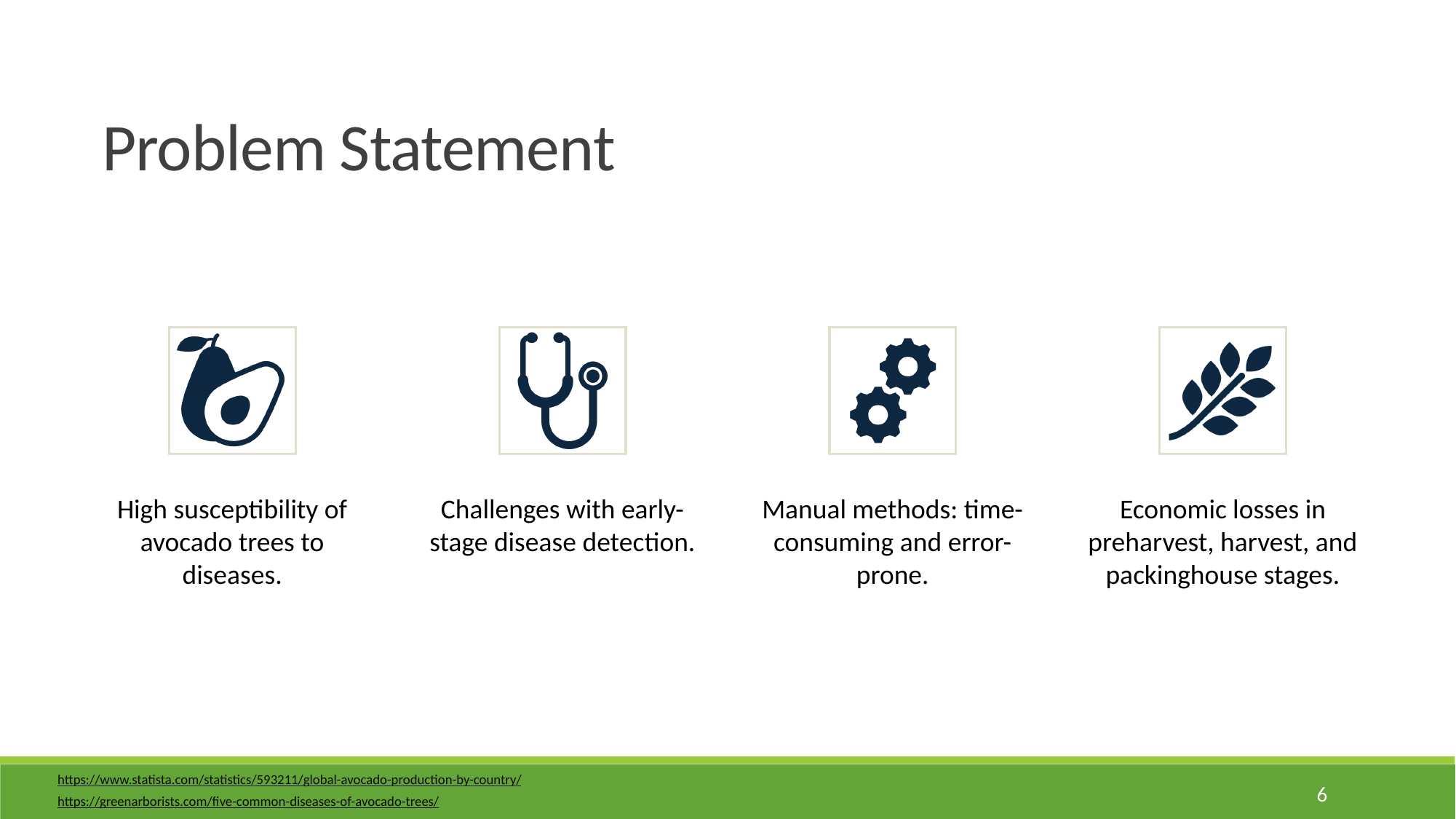

Problem Statement

Economic losses in preharvest, harvest, and packinghouse stages.

High susceptibility of avocado trees to diseases.

Challenges with early-stage disease detection.

Manual methods: time-consuming and error-prone.

https://www.statista.com/statistics/593211/global-avocado-production-by-country/
6
https://greenarborists.com/five-common-diseases-of-avocado-trees/